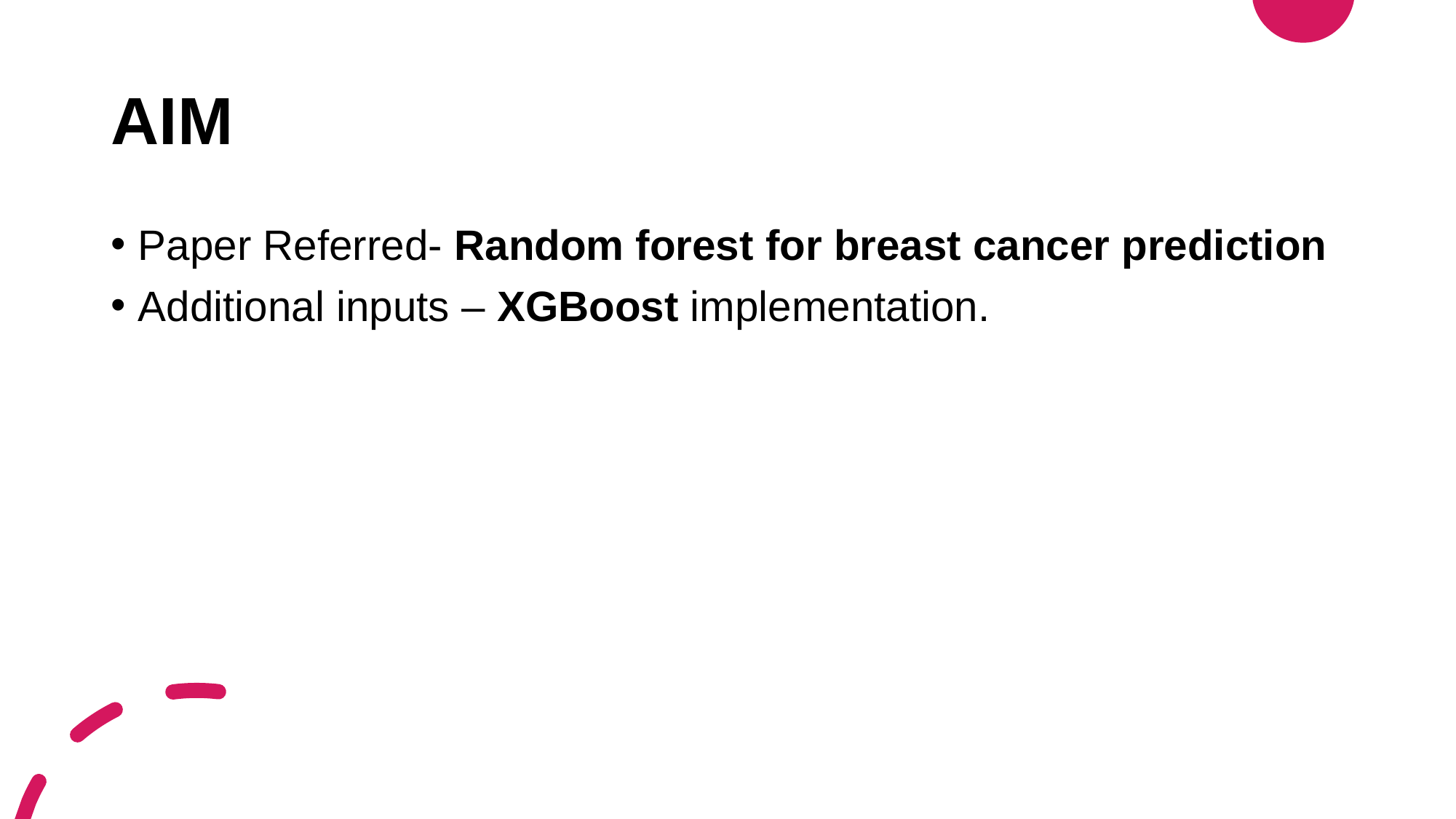

# AIM
Paper Referred- Random forest for breast cancer prediction
Additional inputs – XGBoost implementation.